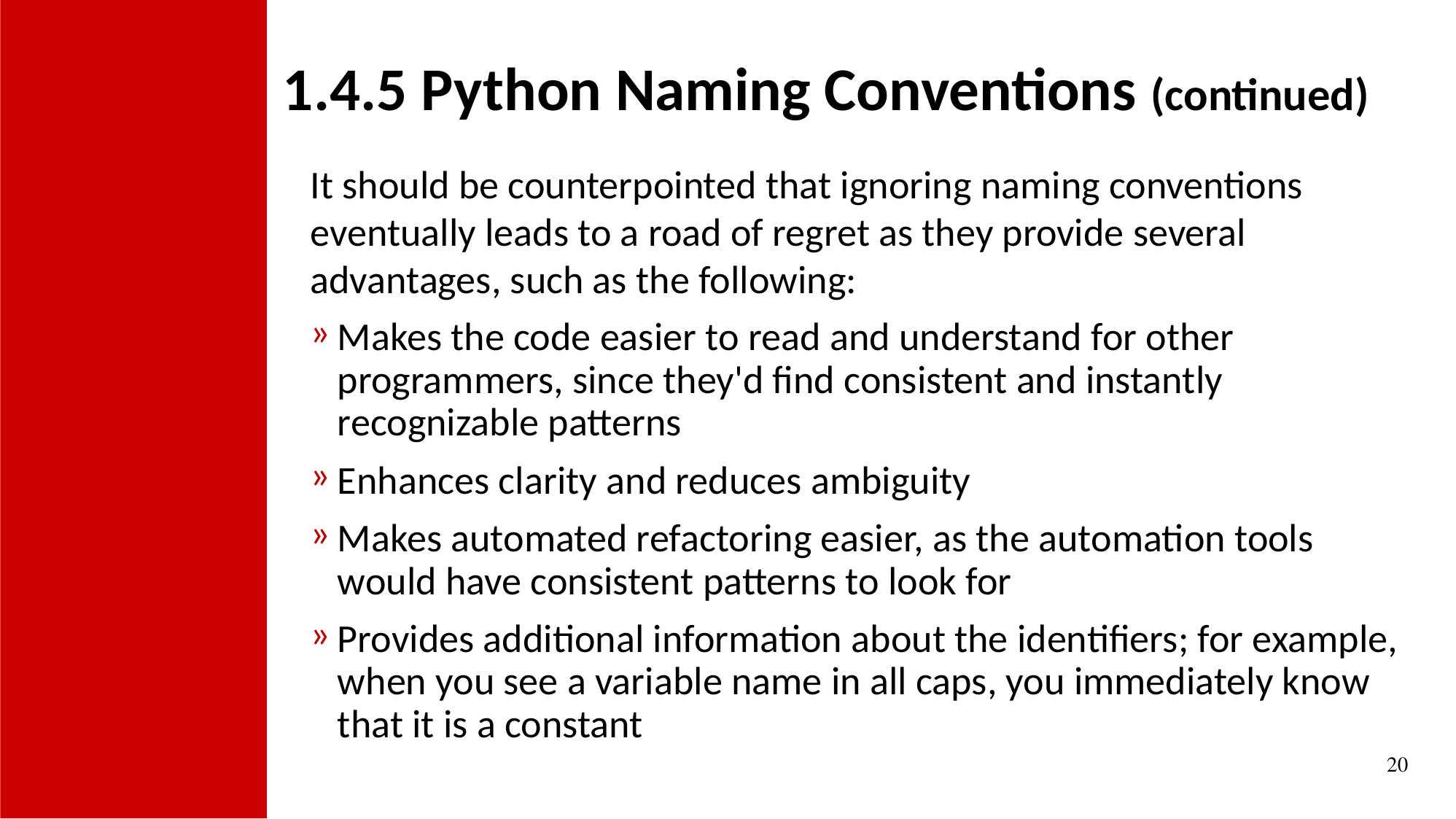

1.4.5 Python Naming Conventions (continued)
It should be counterpointed that ignoring naming conventions eventually leads to a road of regret as they provide several advantages, such as the following:
Makes the code easier to read and understand for other programmers, since they'd find consistent and instantly recognizable patterns
Enhances clarity and reduces ambiguity
Makes automated refactoring easier, as the automation tools would have consistent patterns to look for
Provides additional information about the identifiers; for example, when you see a variable name in all caps, you immediately know that it is a constant
20